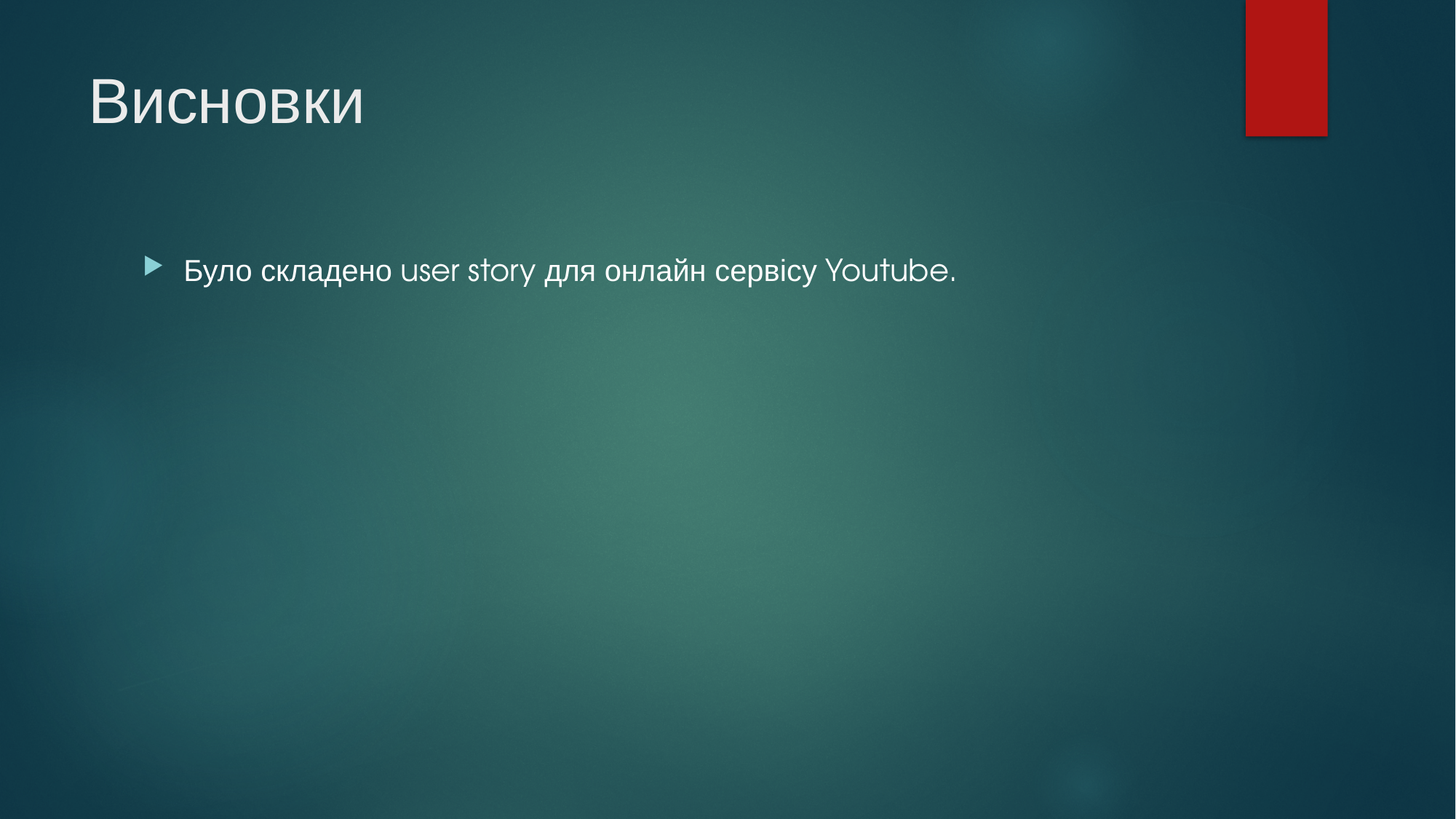

# Висновки
Було складено user story для онлайн сервісу Youtube.